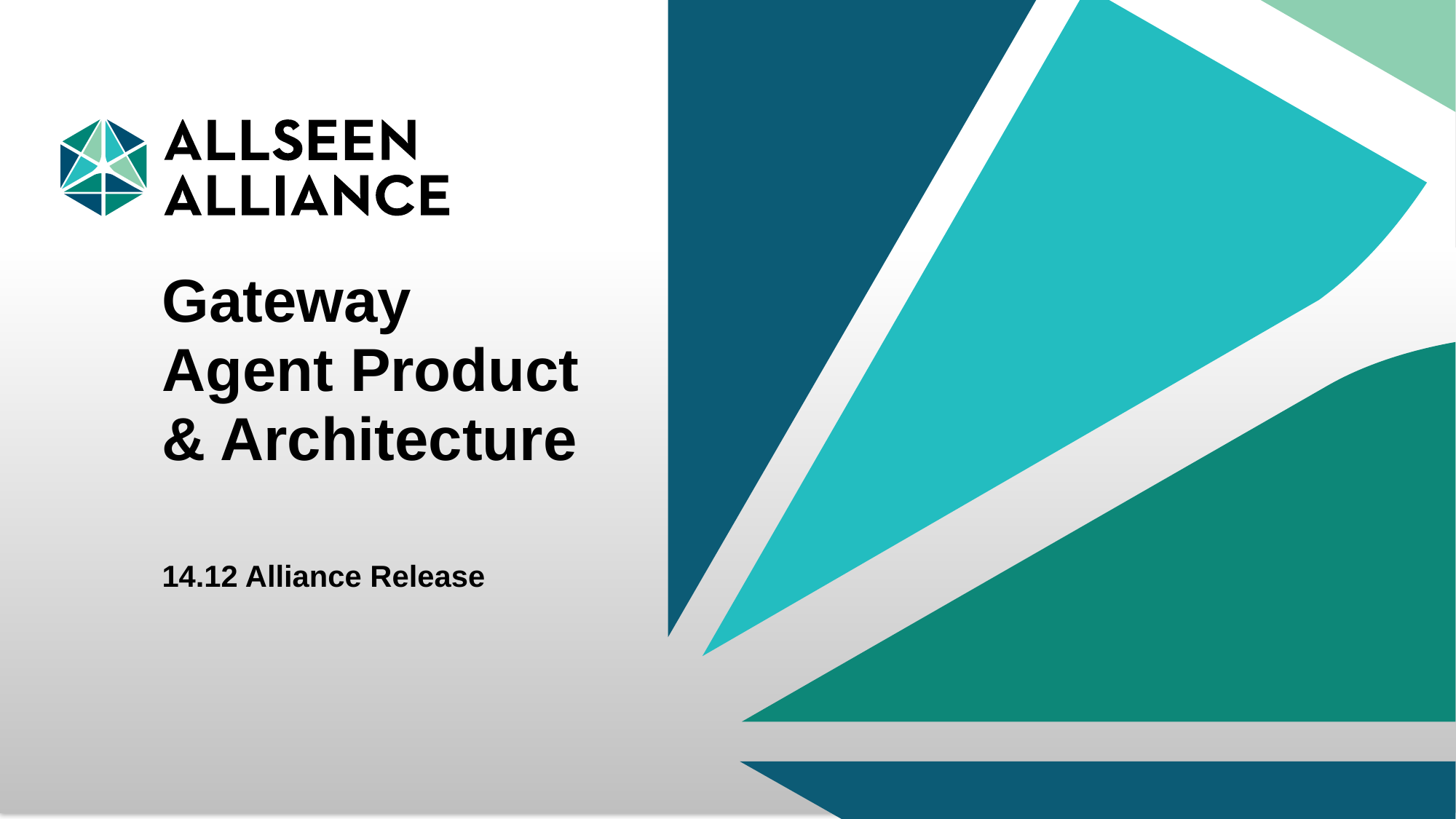

# Gateway Agent Product & Architecture
14.12 Alliance Release